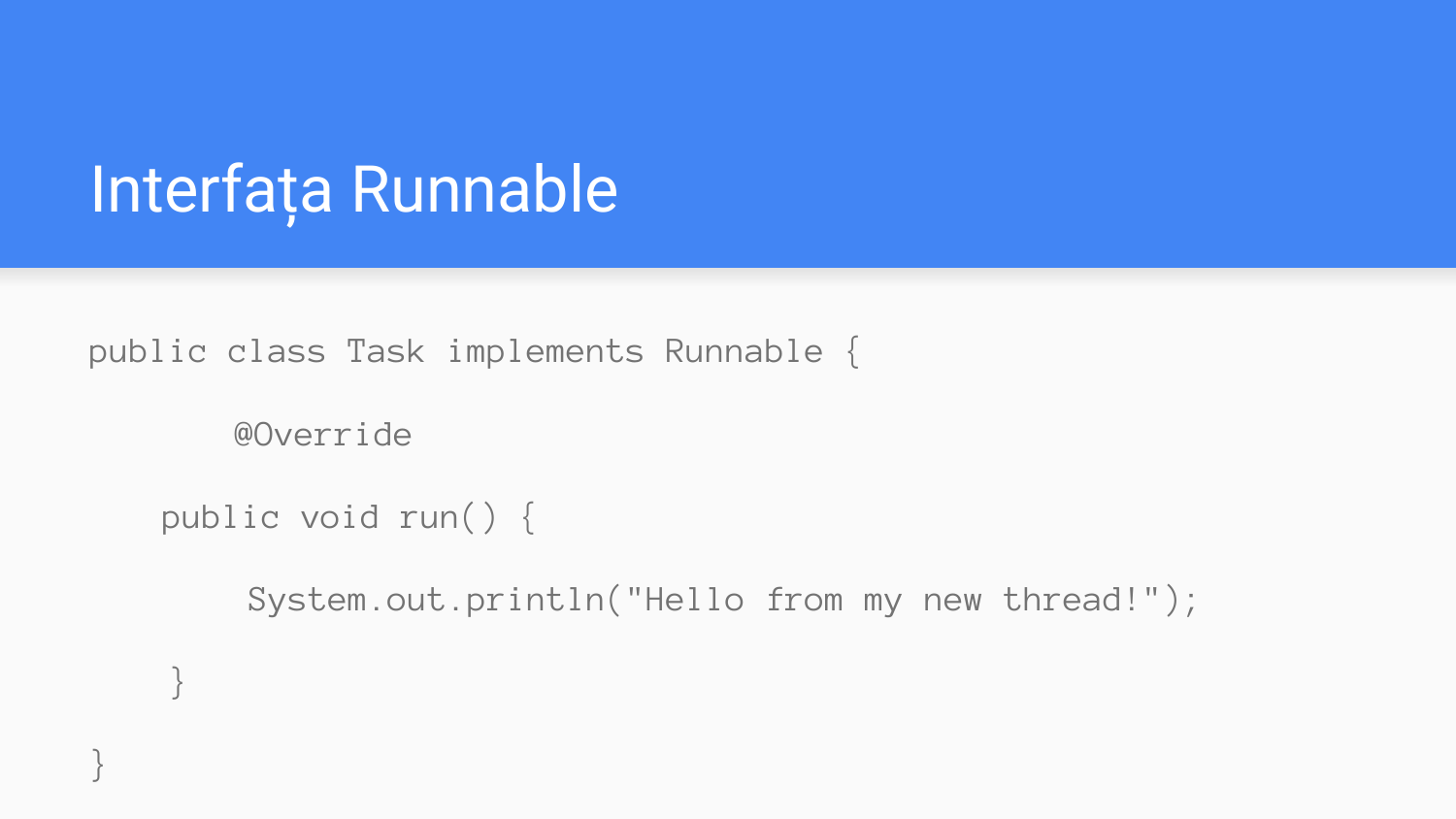

# Interfața Runnable
public class Task implements Runnable {
	@Override
public void run() {
        System.out.println("Hello from my new thread!");
    }
}